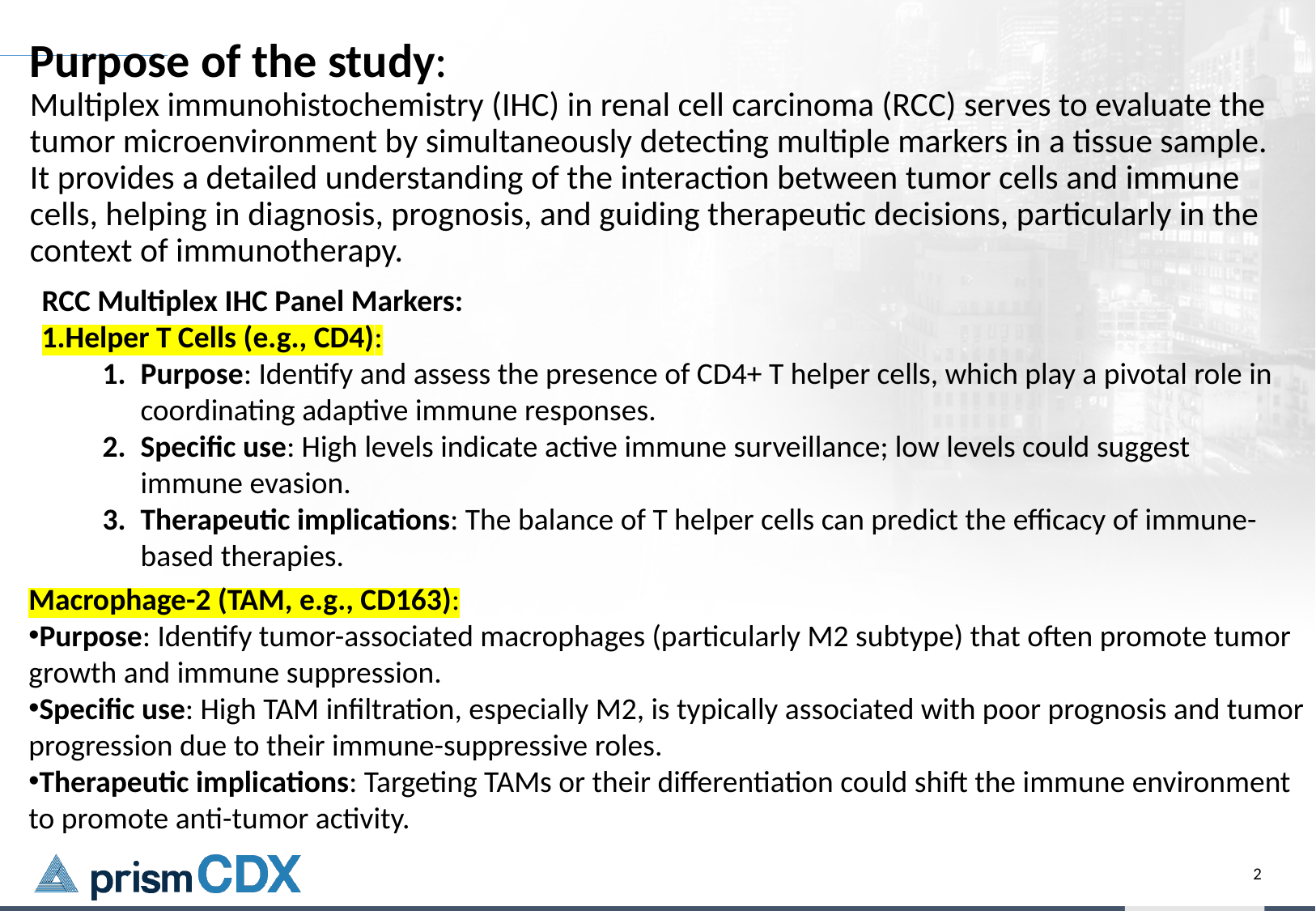

# Purpose of the study: Multiplex immunohistochemistry (IHC) in renal cell carcinoma (RCC) serves to evaluate the tumor microenvironment by simultaneously detecting multiple markers in a tissue sample. It provides a detailed understanding of the interaction between tumor cells and immune cells, helping in diagnosis, prognosis, and guiding therapeutic decisions, particularly in the context of immunotherapy.
RCC Multiplex IHC Panel Markers:
Helper T Cells (e.g., CD4):
Purpose: Identify and assess the presence of CD4+ T helper cells, which play a pivotal role in coordinating adaptive immune responses.
Specific use: High levels indicate active immune surveillance; low levels could suggest immune evasion.
Therapeutic implications: The balance of T helper cells can predict the efficacy of immune-based therapies.
Macrophage-2 (TAM, e.g., CD163):
Purpose: Identify tumor-associated macrophages (particularly M2 subtype) that often promote tumor growth and immune suppression.
Specific use: High TAM infiltration, especially M2, is typically associated with poor prognosis and tumor progression due to their immune-suppressive roles.
Therapeutic implications: Targeting TAMs or their differentiation could shift the immune environment to promote anti-tumor activity.